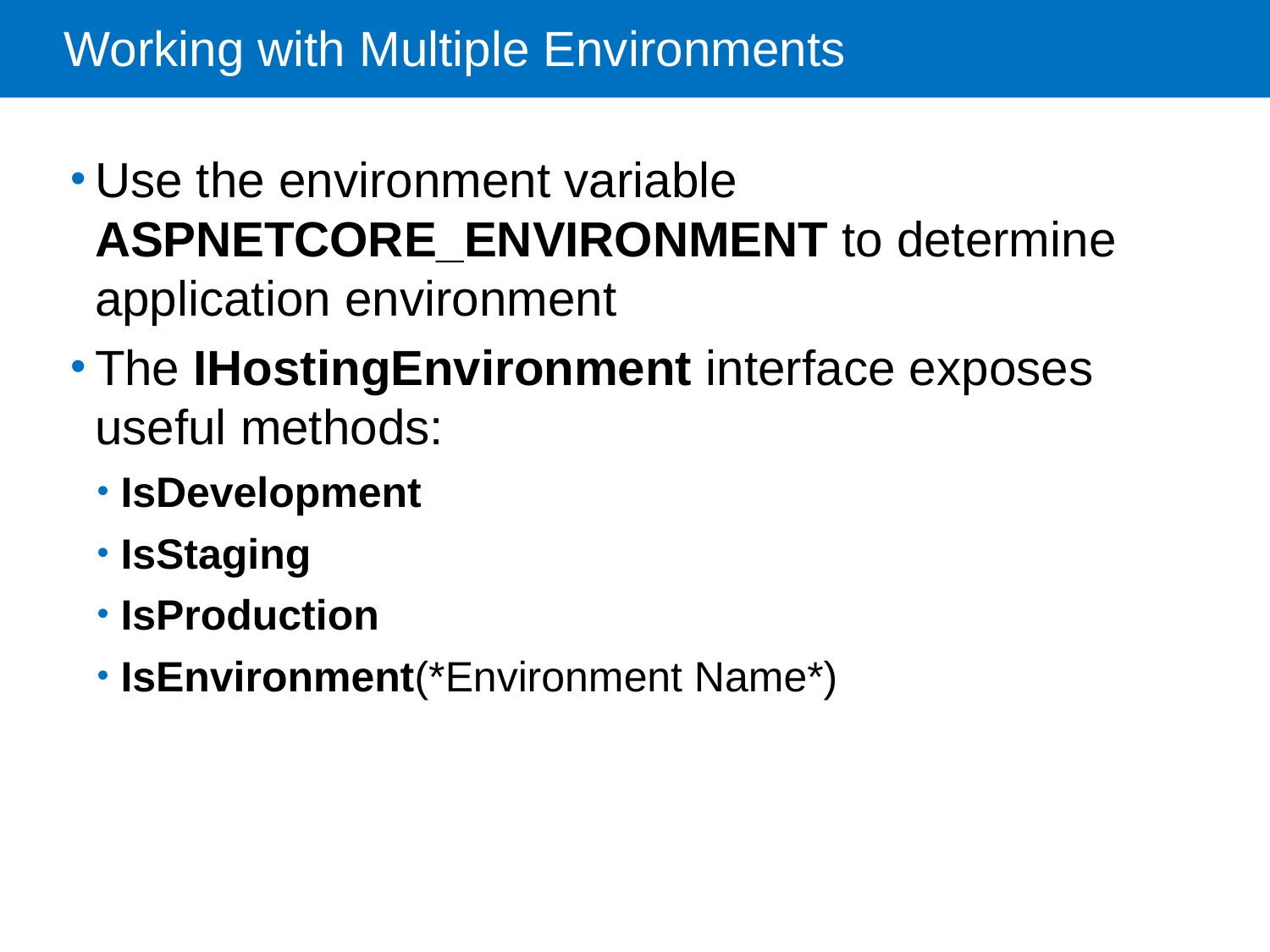

# Working with Multiple Environments
Use the environment variable ASPNETCORE_ENVIRONMENT to determine application environment
The IHostingEnvironment interface exposes useful methods:
IsDevelopment
IsStaging
IsProduction
IsEnvironment(*Environment Name*)